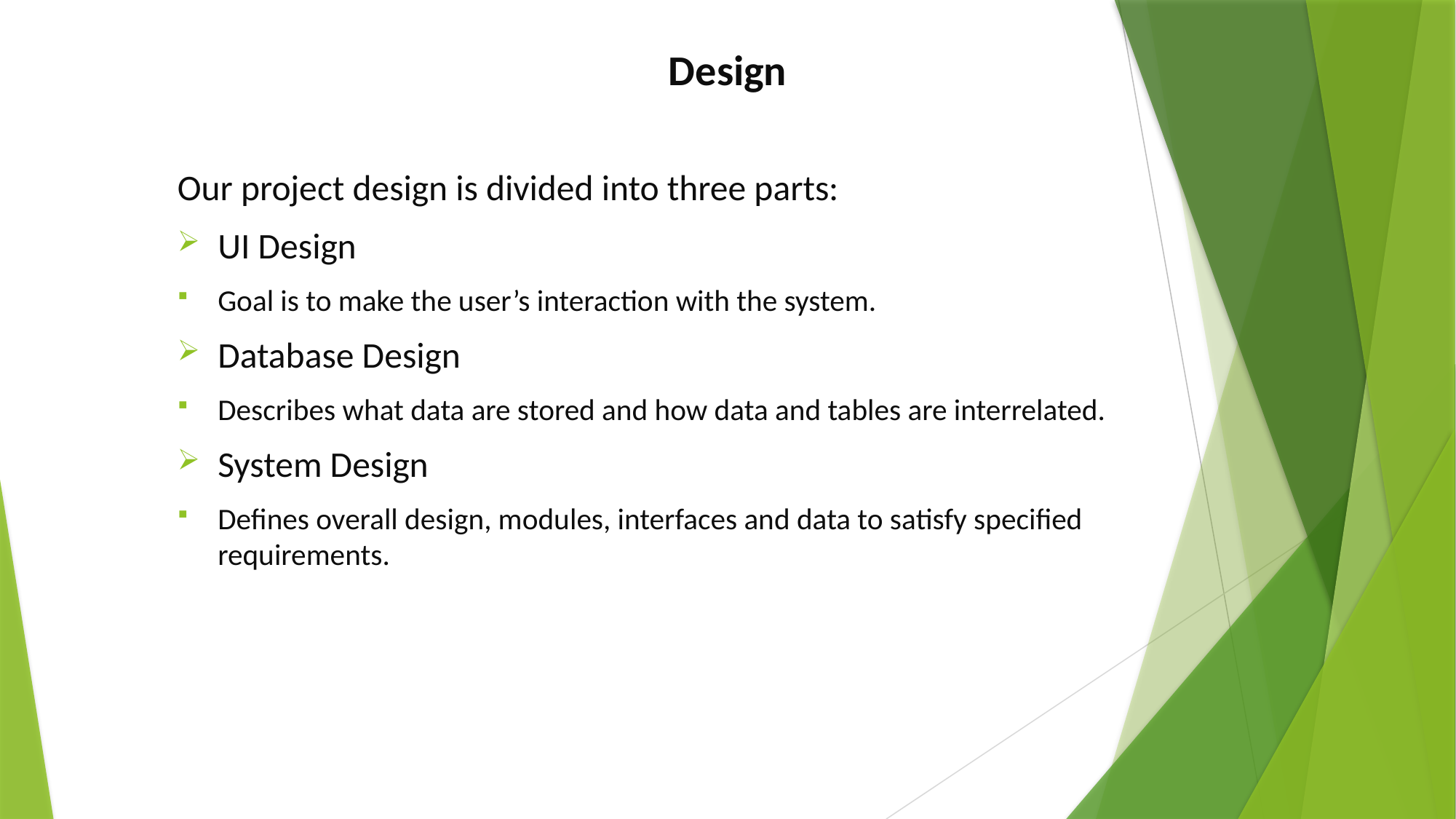

# Design
Our project design is divided into three parts:
UI Design
Goal is to make the user’s interaction with the system.
Database Design
Describes what data are stored and how data and tables are interrelated.
System Design
Defines overall design, modules, interfaces and data to satisfy specified requirements.